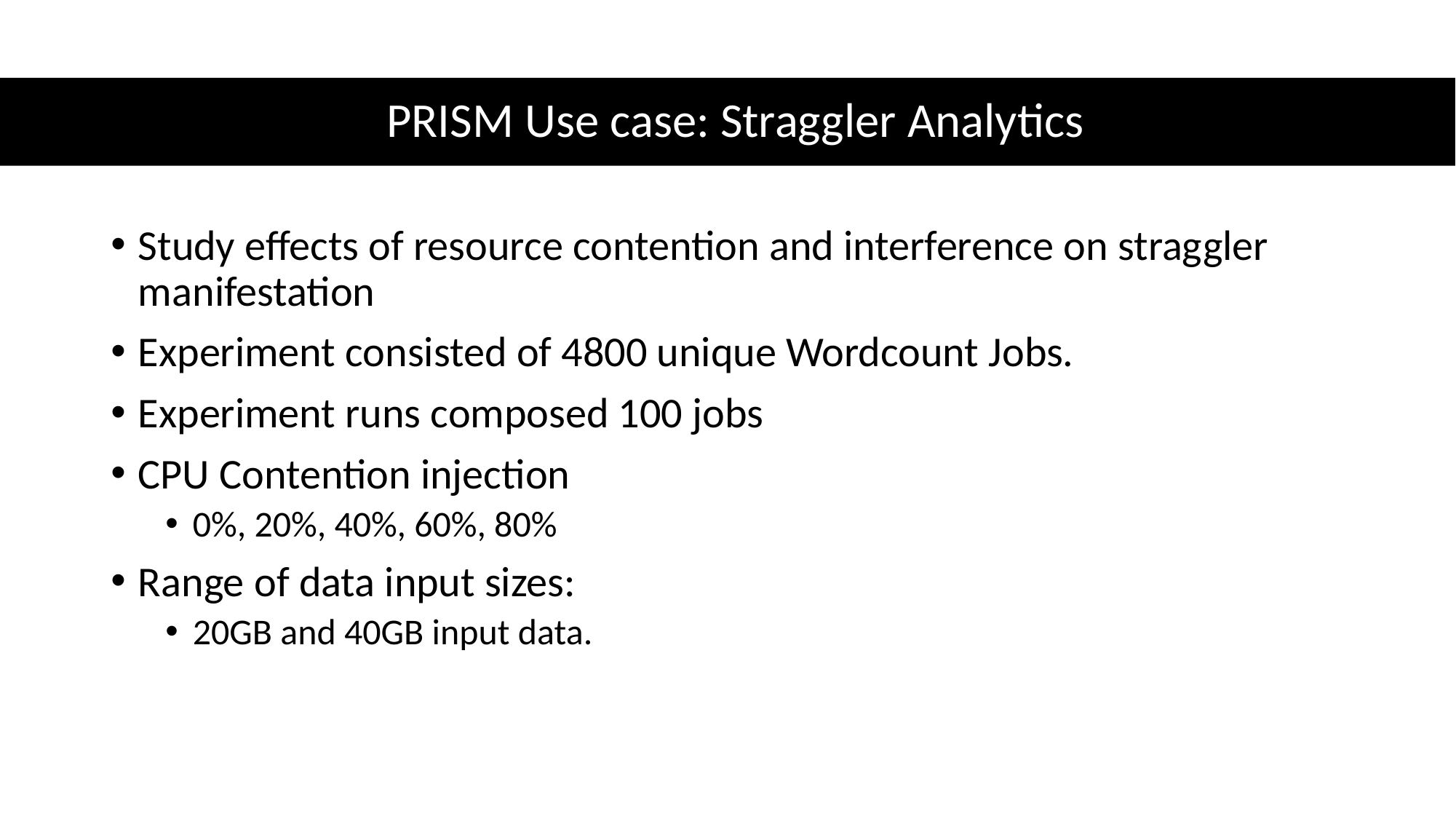

# PRISM Use case: Straggler Analytics

Study effects of resource contention and interference on straggler manifestation
Experiment consisted of 4800 unique Wordcount Jobs.
Experiment runs composed 100 jobs
CPU Contention injection
0%, 20%, 40%, 60%, 80%
Range of data input sizes:
20GB and 40GB input data.